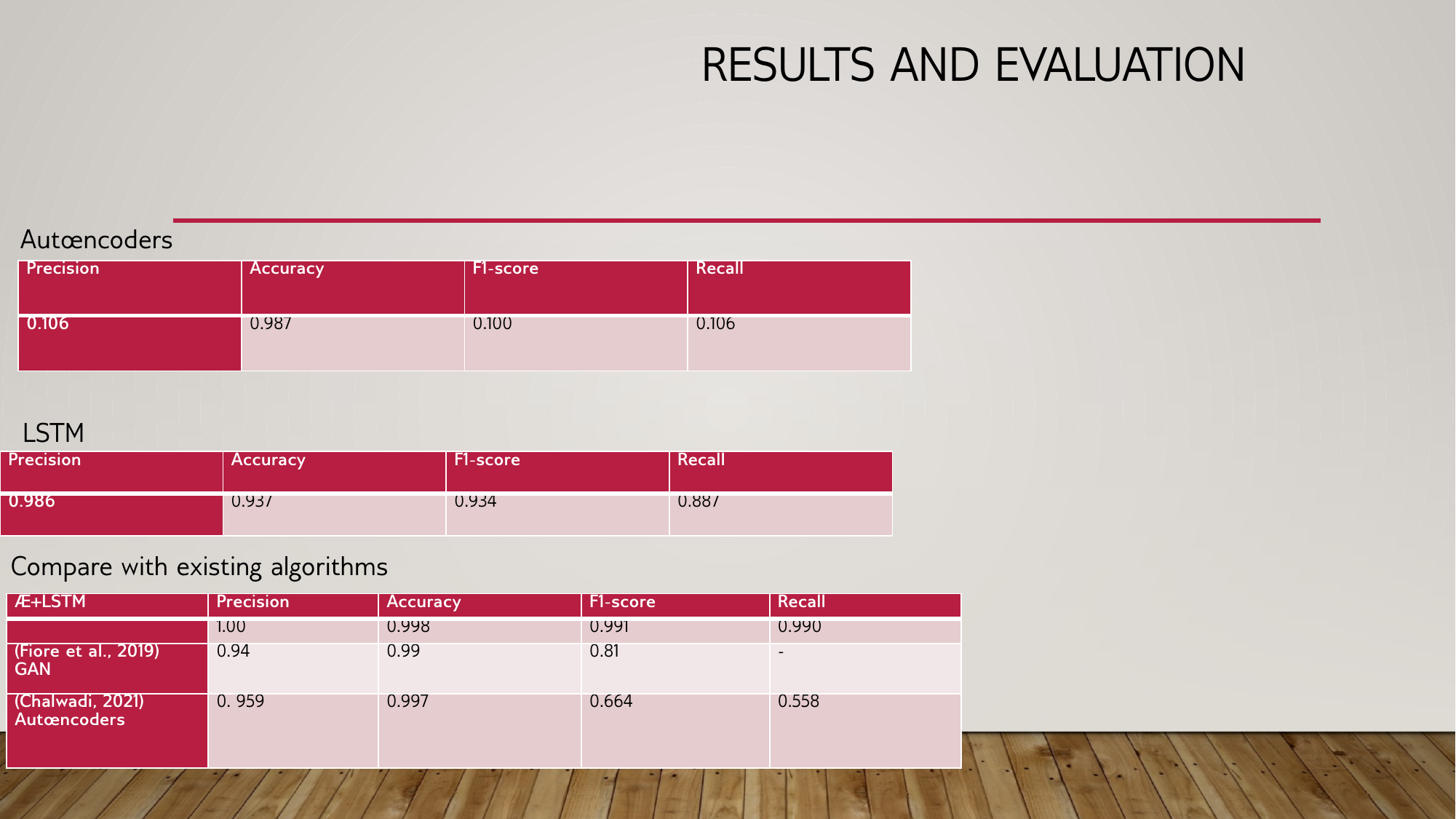

# Results and Evaluation
Autoencoders
| Precision | Accuracy | F1-score | Recall |
| --- | --- | --- | --- |
| 0.106 | 0.987 | 0.100 | 0.106 |
LSTM
| Precision | Accuracy | F1-score | Recall |
| --- | --- | --- | --- |
| 0.986 | 0.937 | 0.934 | 0.887 |
Compare with existing algorithms
| AE+LSTM | Precision | Accuracy | F1-score | Recall |
| --- | --- | --- | --- | --- |
|  | 1.00 | 0.998 | 0.991 | 0.990 |
| (Fiore et al., 2019) GAN | 0.94 | 0.99 | 0.81 | - |
| (Chalwadi, 2021) Autoencoders | 0. 959 | 0.997 | 0.664 | 0.558 |